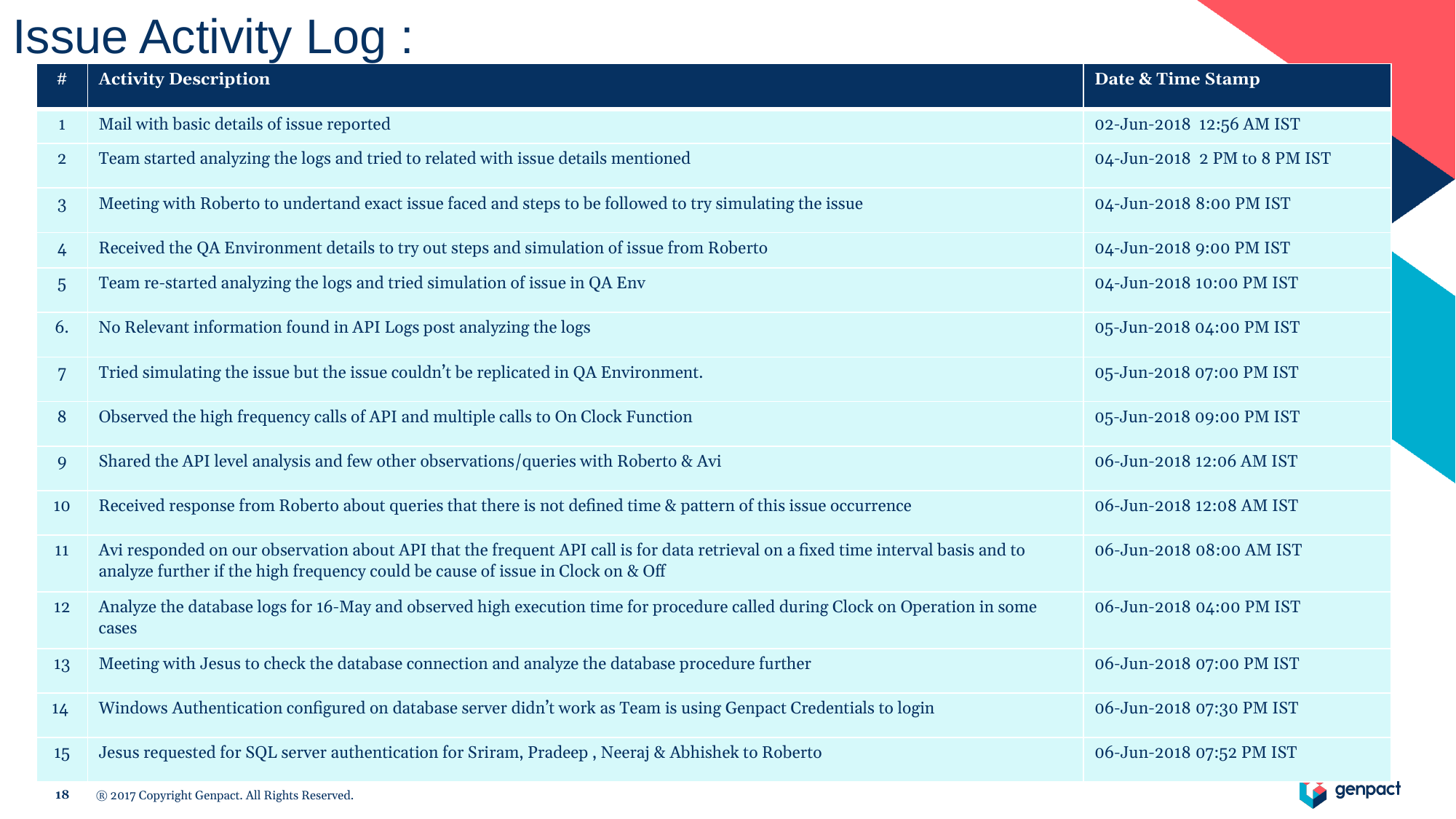

Issue Activity Log :

| # | Activity Description | Date & Time Stamp |
| --- | --- | --- |
| 1 | Mail with basic details of issue reported | 02-Jun-2018 12:56 AM IST |
| 2 | Team started analyzing the logs and tried to related with issue details mentioned | 04-Jun-2018 2 PM to 8 PM IST |
| 3 | Meeting with Roberto to undertand exact issue faced and steps to be followed to try simulating the issue | 04-Jun-2018 8:00 PM IST |
| 4 | Received the QA Environment details to try out steps and simulation of issue from Roberto | 04-Jun-2018 9:00 PM IST |
| 5 | Team re-started analyzing the logs and tried simulation of issue in QA Env | 04-Jun-2018 10:00 PM IST |
| 6. | No Relevant information found in API Logs post analyzing the logs | 05-Jun-2018 04:00 PM IST |
| 7 | Tried simulating the issue but the issue couldn’t be replicated in QA Environment. | 05-Jun-2018 07:00 PM IST |
| 8 | Observed the high frequency calls of API and multiple calls to On Clock Function | 05-Jun-2018 09:00 PM IST |
| 9 | Shared the API level analysis and few other observations/queries with Roberto & Avi | 06-Jun-2018 12:06 AM IST |
| 10 | Received response from Roberto about queries that there is not defined time & pattern of this issue occurrence | 06-Jun-2018 12:08 AM IST |
| 11 | Avi responded on our observation about API that the frequent API call is for data retrieval on a fixed time interval basis and to analyze further if the high frequency could be cause of issue in Clock on & Off | 06-Jun-2018 08:00 AM IST |
| 12 | Analyze the database logs for 16-May and observed high execution time for procedure called during Clock on Operation in some cases | 06-Jun-2018 04:00 PM IST |
| 13 | Meeting with Jesus to check the database connection and analyze the database procedure further | 06-Jun-2018 07:00 PM IST |
| 14 | Windows Authentication configured on database server didn’t work as Team is using Genpact Credentials to login | 06-Jun-2018 07:30 PM IST |
| 15 | Jesus requested for SQL server authentication for Sriram, Pradeep , Neeraj & Abhishek to Roberto | 06-Jun-2018 07:52 PM IST |